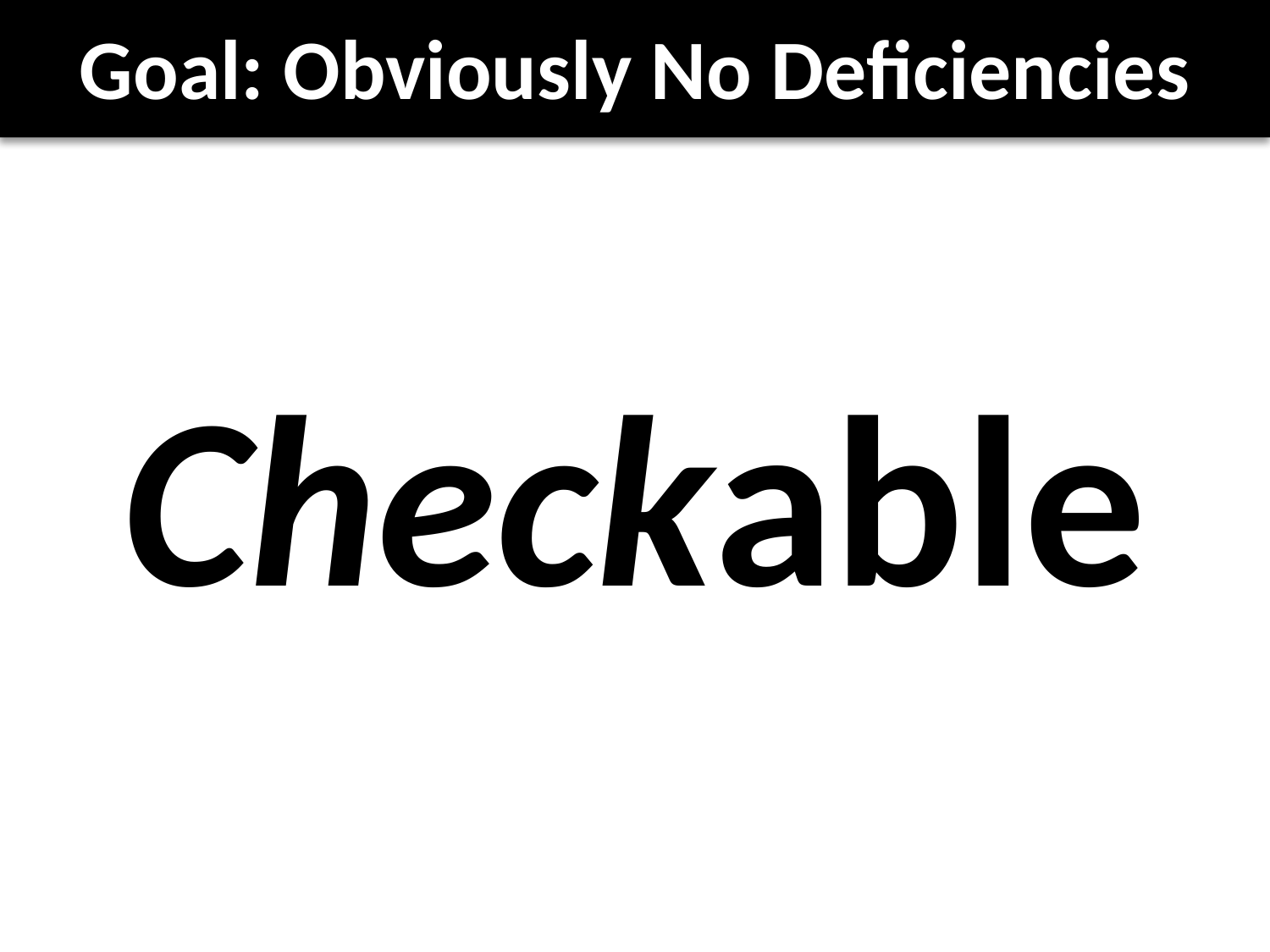

# Goal: Obviously No Deficiencies
Testable
Checkable